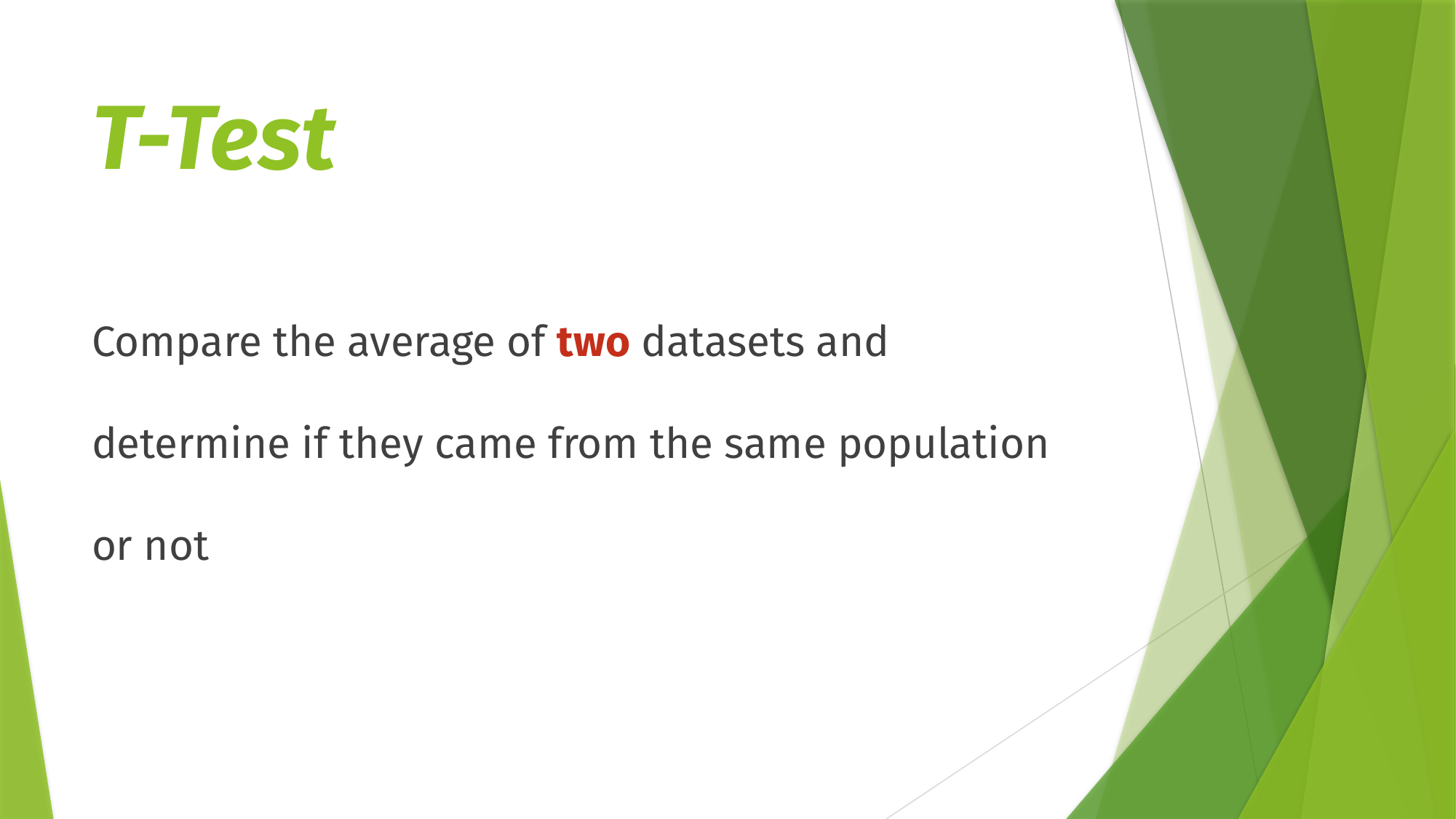

# T-Test
Compare the average of two datasets and determine if they came from the same population or not